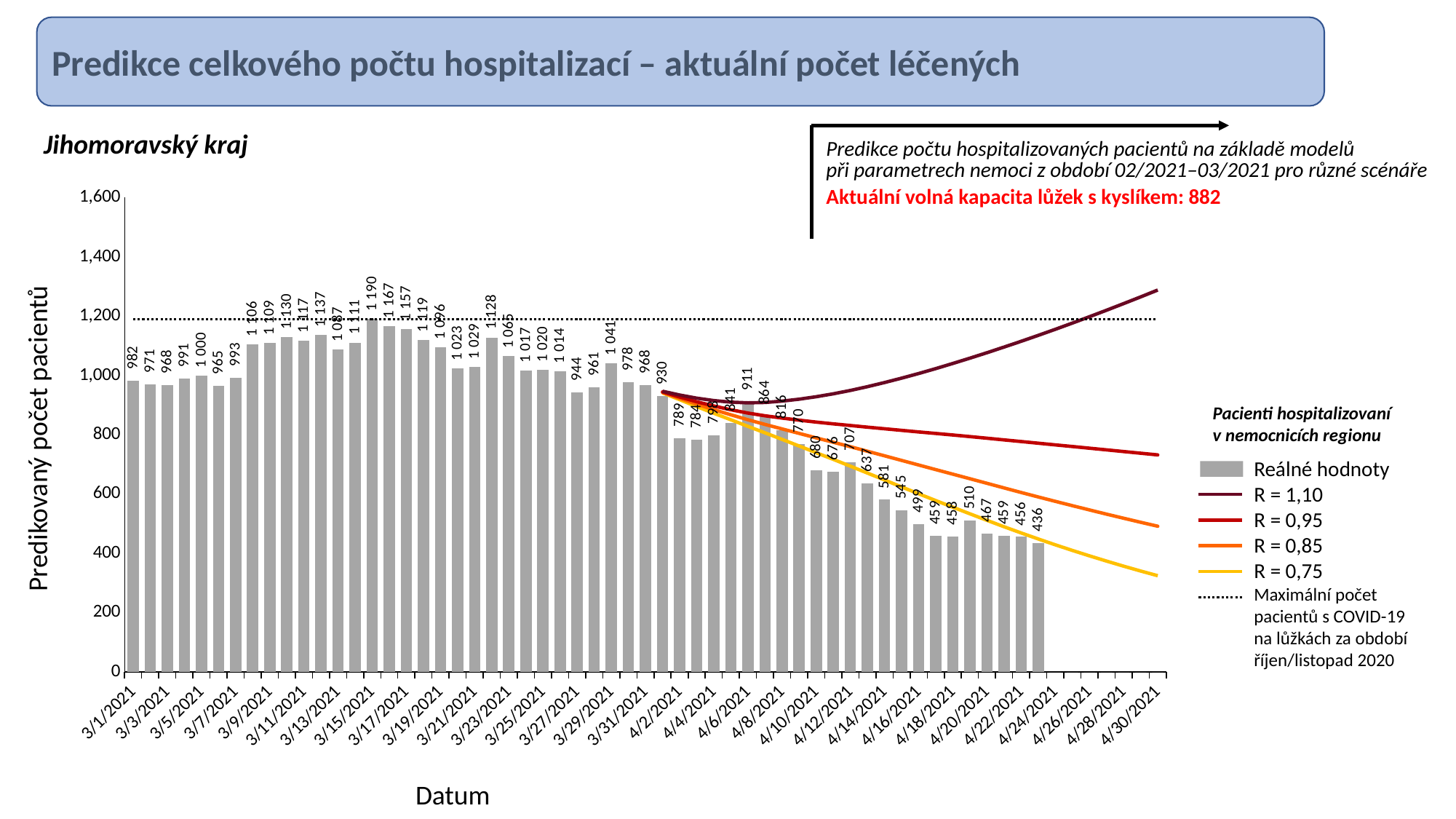

Predikce celkového počtu hospitalizací – aktuální počet léčených
Jihomoravský kraj
| Predikce počtu hospitalizovaných pacientů na základě modelů při parametrech nemoci z období 02/2021–03/2021 pro různé scénáře |
| --- |
| Aktuální volná kapacita lůžek s kyslíkem: 882 |

### Chart

| Category |  |  |  |  |  |  |
|---|---|---|---|---|---|---|
| 44256 | 982.0 | None | None | None | None | 1189.0 |
| 44257 | 971.0 | None | None | None | None | 1189.0 |
| 44258 | 968.0 | None | None | None | None | 1189.0 |
| 44259 | 991.0 | None | None | None | None | 1189.0 |
| 44260 | 1000.0 | None | None | None | None | 1189.0 |
| 44261 | 965.0 | None | None | None | None | 1189.0 |
| 44262 | 993.0 | None | None | None | None | 1189.0 |
| 44263 | 1106.0 | None | None | None | None | 1189.0 |
| 44264 | 1109.0 | None | None | None | None | 1189.0 |
| 44265 | 1130.0 | None | None | None | None | 1189.0 |
| 44266 | 1117.0 | None | None | None | None | 1189.0 |
| 44267 | 1137.0 | None | None | None | None | 1189.0 |
| 44268 | 1087.0 | None | None | None | None | 1189.0 |
| 44269 | 1111.0 | None | None | None | None | 1189.0 |
| 44270 | 1190.0 | None | None | None | None | 1189.0 |
| 44271 | 1167.0 | None | None | None | None | 1189.0 |
| 44272 | 1157.0 | None | None | None | None | 1189.0 |
| 44273 | 1119.0 | None | None | None | None | 1189.0 |
| 44274 | 1096.0 | None | None | None | None | 1189.0 |
| 44275 | 1023.0 | None | None | None | None | 1189.0 |
| 44276 | 1029.0 | None | None | None | None | 1189.0 |
| 44277 | 1128.0 | None | None | None | None | 1189.0 |
| 44278 | 1065.0 | None | None | None | None | 1189.0 |
| 44279 | 1017.0 | None | None | None | None | 1189.0 |
| 44280 | 1020.0 | None | None | None | None | 1189.0 |
| 44281 | 1014.0 | None | None | None | None | 1189.0 |
| 44282 | 944.0 | None | None | None | None | 1189.0 |
| 44283 | 961.0 | None | None | None | None | 1189.0 |
| 44284 | 1041.0 | None | None | None | None | 1189.0 |
| 44285 | 978.0 | None | None | None | None | 1189.0 |
| 44286 | 968.0 | None | None | None | None | 1189.0 |
| 44287 | 930.0 | 941.4650925525725 | 943.0790678214777 | 944.693043090383 | 947.1190813876682 | 1189.0 |
| 44288 | 789.0 | 918.6586419173032 | 923.1310254514362 | 927.6084843794968 | 934.3281551532236 | 1189.0 |
| 44289 | 784.0 | 895.389297908571 | 903.4958241497596 | 911.6185212574029 | 923.7956212374086 | 1189.0 |
| 44290 | 798.0 | 872.8841155837865 | 885.0944389759368 | 897.3280930649096 | 915.6621507323744 | 1189.0 |
| 44291 | 841.0 | 850.7883182481714 | 867.6711686026354 | 884.6650883787995 | 910.2798784443266 | 1189.0 |
| 44292 | 911.0 | 828.6947656936172 | 850.9275798156054 | 873.496144738473 | 907.892212488169 | 1189.0 |
| 44293 | 864.0 | 806.8767160556342 | 835.19571440144 | 864.2583428732295 | 909.1564807176767 | 1189.0 |
| 44294 | 816.0 | 784.908432155657 | 820.0644766652763 | 856.5755220749865 | 913.7964333664206 | 1189.0 |
| 44295 | 770.0 | 762.441321611125 | 804.8911680061783 | 849.4910758883195 | 920.3136042946406 | 1189.0 |
| 44296 | 680.0 | 739.8162395741622 | 789.8383992683051 | 842.9778313209731 | 928.45878650032 | 1189.0 |
| 44297 | 676.0 | 717.2395709737659 | 775.0232653173603 | 837.1040363425144 | 938.3290597842089 | 1189.0 |
| 44298 | 707.0 | 694.3631008054715 | 760.0594803728625 | 831.5039143546253 | 949.7458483651378 | 1189.0 |
| 44299 | 637.0 | 671.0745643791794 | 744.7531829478299 | 825.9406194010954 | 962.4308384238633 | 1189.0 |
| 44300 | 581.0 | 647.6529841163489 | 729.3019535154388 | 820.502653493239 | 976.3208974131069 | 1189.0 |
| 44301 | 545.0 | 624.2617165490769 | 713.7715998537009 | 815.1413618178453 | 991.186526795218 | 1189.0 |
| 44302 | 499.0 | 601.119233389837 | 698.2714757373994 | 809.8546183640274 | 1006.867353611722 | 1189.0 |
| 44303 | 459.0 | 578.3184777420026 | 682.8495635191371 | 804.6444165536527 | 1023.3706328504923 | 1189.0 |
| 44304 | 458.0 | 555.8490937529247 | 667.4679816195081 | 799.459535407969 | 1040.6933214228136 | 1189.0 |
| 44305 | 510.0 | 533.537206703878 | 651.9324447662135 | 794.0863202014932 | 1058.6071334231513 | 1189.0 |
| 44306 | 467.0 | 511.50717102214736 | 636.338094169373 | 788.5530953392965 | 1077.0323004770983 | 1189.0 |
| 44307 | 459.0 | 489.99458460648 | 620.877898444641 | 782.99537489516 | 1096.0084045663953 | 1189.0 |
| 44308 | 456.0 | 469.0518441840005 | 605.5763668388337 | 777.3983721197192 | 1115.4529550270638 | 1189.0 |
| 44309 | 436.0 | 448.7601769038944 | 590.4964043440509 | 771.8001380095334 | 1135.4003723321666 | 1189.0 |
| 44310 | 0.0 | 429.0965770498981 | 575.6233606506269 | 766.1797136275625 | 1155.8523033594083 | 1189.0 |
| 44311 | 0.0 | 410.11678318839176 | 561.0257233121749 | 760.5982348214649 | 1176.8687030301803 | 1189.0 |
| 44312 | 0.0 | 391.75525242169414 | 546.6384781350554 | 754.9799415592938 | 1198.3309019036199 | 1189.0 |
| 44313 | 0.0 | 374.0564905969967 | 532.5110535437019 | 749.353915999871 | 1220.2196522748102 | 1189.0 |
| 44314 | 0.0 | 357.01794979071417 | 518.6494844622255 | 743.7179656618858 | 1242.508661643985 | 1189.0 |
| 44315 | 0.0 | 340.6149517003904 | 505.0387765530376 | 738.0526466597389 | 1265.2025174883065 | 1189.0 |
| 44316 | 0.0 | 324.8839855575966 | 491.73314518604843 | 732.4125470620208 | 1288.3710928084613 | 1189.0 |
|  | None | None | None | None | None | None |
|  | None | None | None | None | None | None |
|  | None | None | None | None | None | None |
|  | None | None | None | None | None | None |
|  | None | None | None | None | None | None |
|  | None | None | None | None | None | None |
|  | None | None | None | None | None | None |
|  | None | None | None | None | None | None |
|  | None | None | None | None | None | None |
|  | None | None | None | None | None | None |
|  | None | None | None | None | None | None |
|  | None | None | None | None | None | None |
|  | None | None | None | None | None | None |
|  | None | None | None | None | None | None |
|  | None | None | None | None | None | None |
|  | None | None | None | None | None | None |
|  | None | None | None | None | None | None |
|  | None | None | None | None | None | None |
|  | None | None | None | None | None | None |
|  | None | None | None | None | None | None |
|  | None | None | None | None | None | None |
|  | None | None | None | None | None | None |
|  | None | None | None | None | None | None |
|  | None | None | None | None | None | None |
|  | None | None | None | None | None | None |
|  | None | None | None | None | None | None |
|  | None | None | None | None | None | None |
|  | None | None | None | None | None | None |
|  | None | None | None | None | None | None |
|  | None | None | None | None | None | None |
|  | None | None | None | None | None | None |
|  | None | None | None | None | None | None |
|  | None | None | None | None | None | None |
|  | None | None | None | None | None | None |
|  | None | None | None | None | None | None |
|  | None | None | None | None | None | None |
|  | None | None | None | None | None | None |
|  | None | None | None | None | None | None |
|  | None | None | None | None | None | None |
|  | None | None | None | None | None | None |
|  | None | None | None | None | None | None |
|  | None | None | None | None | None | None |
|  | None | None | None | None | None | None |
|  | None | None | None | None | None | None |
|  | None | None | None | None | None | None |
|  | None | None | None | None | None | None |
|  | None | None | None | None | None | None |
|  | None | None | None | None | None | None |
|  | None | None | None | None | None | None |
|  | None | None | None | None | None | None |
|  | None | None | None | None | None | None |
|  | None | None | None | None | None | None |
|  | None | None | None | None | None | None |
|  | None | None | None | None | None | None |
|  | None | None | None | None | None | None |
|  | None | None | None | None | None | None |
|  | None | None | None | None | None | None |
|  | None | None | None | None | None | None |
|  | None | None | None | None | None | None |
|  | None | None | None | None | None | None |
|  | None | None | None | None | None | None |
|  | None | None | None | None | None | None |
|  | None | None | None | None | None | None |
|  | None | None | None | None | None | None |
|  | None | None | None | None | None | None |
|  | None | None | None | None | None | None |
|  | None | None | None | None | None | None |
|  | None | None | None | None | None | None |
|  | None | None | None | None | None | None |
|  | None | None | None | None | None | None |
|  | None | None | None | None | None | None |
|  | None | None | None | None | None | None |
|  | None | None | None | None | None | None |
|  | None | None | None | None | None | None |
|  | None | None | None | None | None | None |
|  | None | None | None | None | None | None |
|  | None | None | None | None | None | None |
|  | None | None | None | None | None | None |
|  | None | None | None | None | None | None |
|  | None | None | None | None | None | None |
|  | None | None | None | None | None | None |
|  | None | None | None | None | None | None |
|  | None | None | None | None | None | None |
|  | None | None | None | None | None | None |
|  | None | None | None | None | None | None |
|  | None | None | None | None | None | None |
|  | None | None | None | None | None | None |
|  | None | None | None | None | None | None |
|  | None | None | None | None | None | None |
|  | None | None | None | None | None | None |
|  | None | None | None | None | None | None |
|  | None | None | None | None | None | None |
|  | None | None | None | None | None | None |
|  | None | None | None | None | None | None |
|  | None | None | None | None | None | None |
|  | None | None | None | None | None | None |
|  | None | None | None | None | None | None |
|  | None | None | None | None | None | None |
|  | None | None | None | None | None | None |
|  | None | None | None | None | None | None |
|  | None | None | None | None | None | None |
|  | None | None | None | None | None | None |
|  | None | None | None | None | None | None |
|  | None | None | None | None | None | None |
|  | None | None | None | None | None | None |
|  | None | None | None | None | None | None |
|  | None | None | None | None | None | None |
|  | None | None | None | None | None | None |
|  | None | None | None | None | None | None |
|  | None | None | None | None | None | None |
|  | None | None | None | None | None | None |
|  | None | None | None | None | None | None |
|  | None | None | None | None | None | None |
|  | None | None | None | None | None | None |
|  | None | None | None | None | None | None |
|  | None | None | None | None | None | None |
|  | None | None | None | None | None | None |
|  | None | None | None | None | None | None |
|  | None | None | None | None | None | None |
|  | None | None | None | None | None | None |
Pacienti hospitalizovaní v nemocnicích regionu
Predikovaný počet pacientů
Reálné hodnoty
R = 1,10
R = 0,95
R = 0,85
R = 0,75
Maximální počet pacientů s COVID-19 na lůžkách za období říjen/listopad 2020

Datum